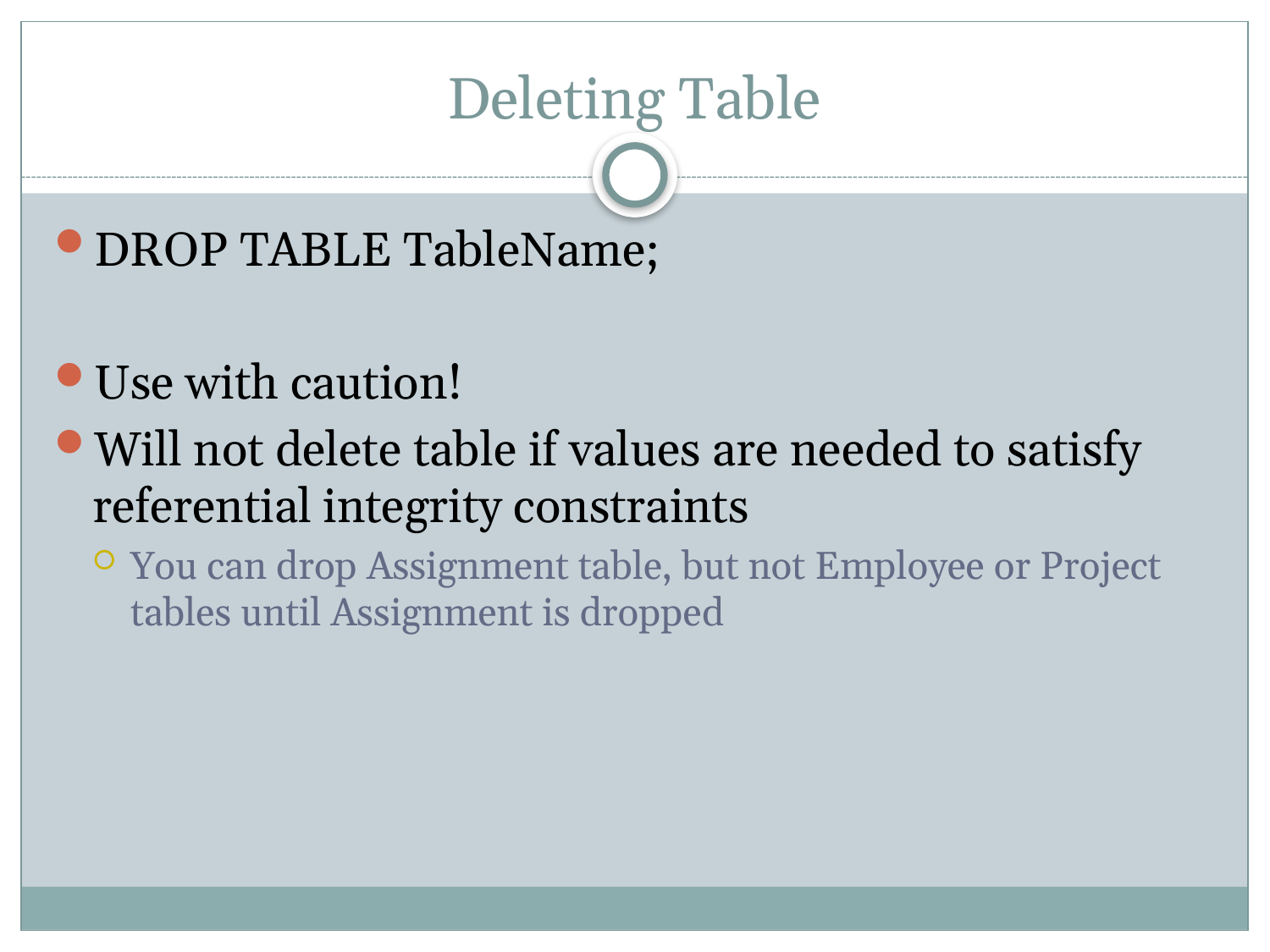

# Deleting Table
DROP TABLE TableName;

Use with caution!
Will not delete table if values are needed to satisfy referential integrity constraints
You can drop Assignment table, but not Employee or Project tables until Assignment is dropped